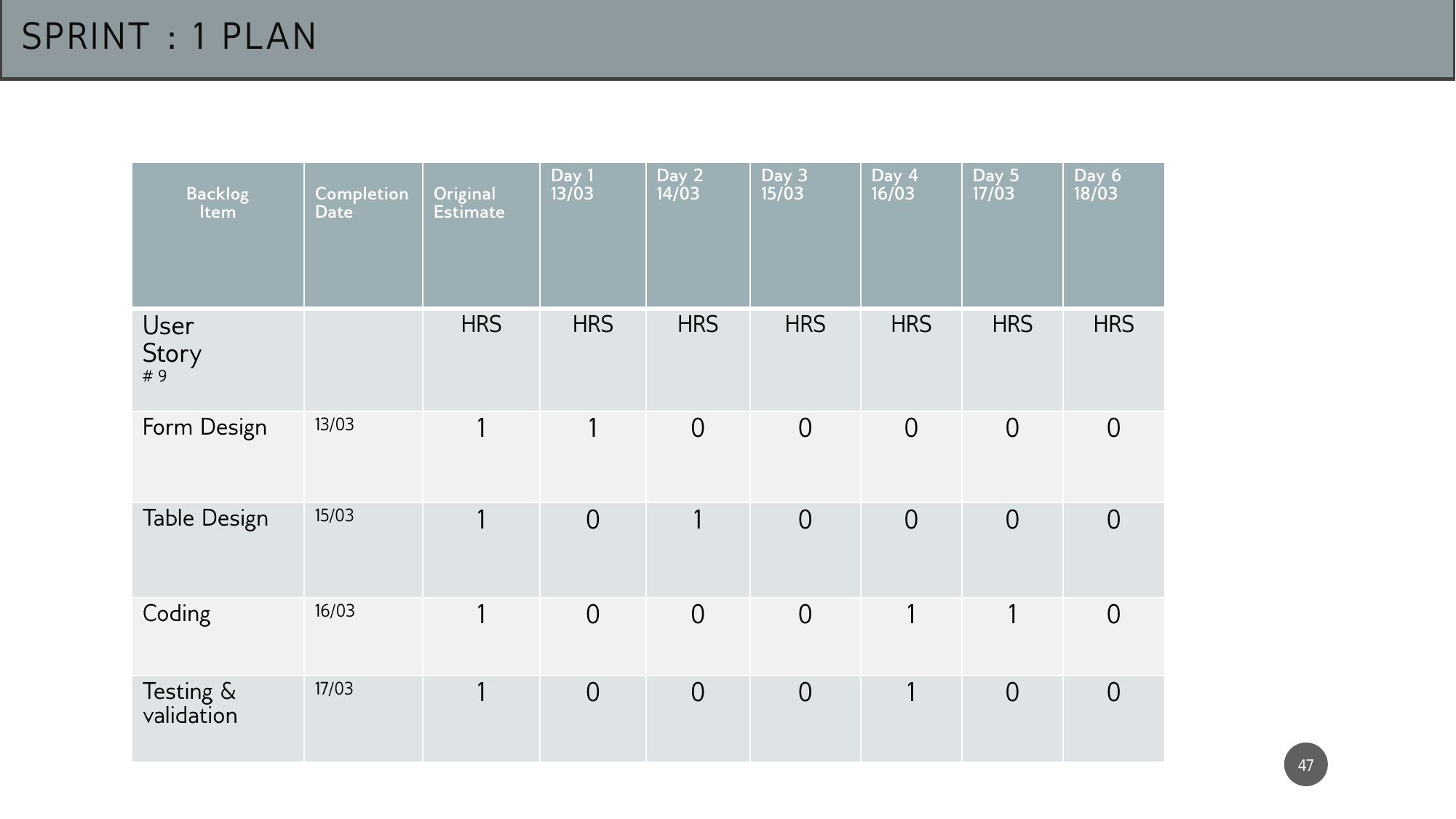

# SPRINT : 1 PLAN
| Backlog Item | Completion Date | Original Estimate | Day 1 13/03 | Day 2 14/03 | Day 3 15/03 | Day 4 16/03 | Day 5 17/03 | Day 6 18/03 |
| --- | --- | --- | --- | --- | --- | --- | --- | --- |
| User Story # 9 |  | HRS | HRS | HRS | HRS | HRS | HRS | HRS |
| Form Design | 13/03 | 1 | 1 | 0 | 0 | 0 | 0 | 0 |
| Table Design | 15/03 | 1 | 0 | 1 | 0 | 0 | 0 | 0 |
| Coding | 16/03 | 1 | 0 | 0 | 0 | 1 | 1 | 0 |
| Testing & validation | 17/03 | 1 | 0 | 0 | 0 | 1 | 0 | 0 |
47